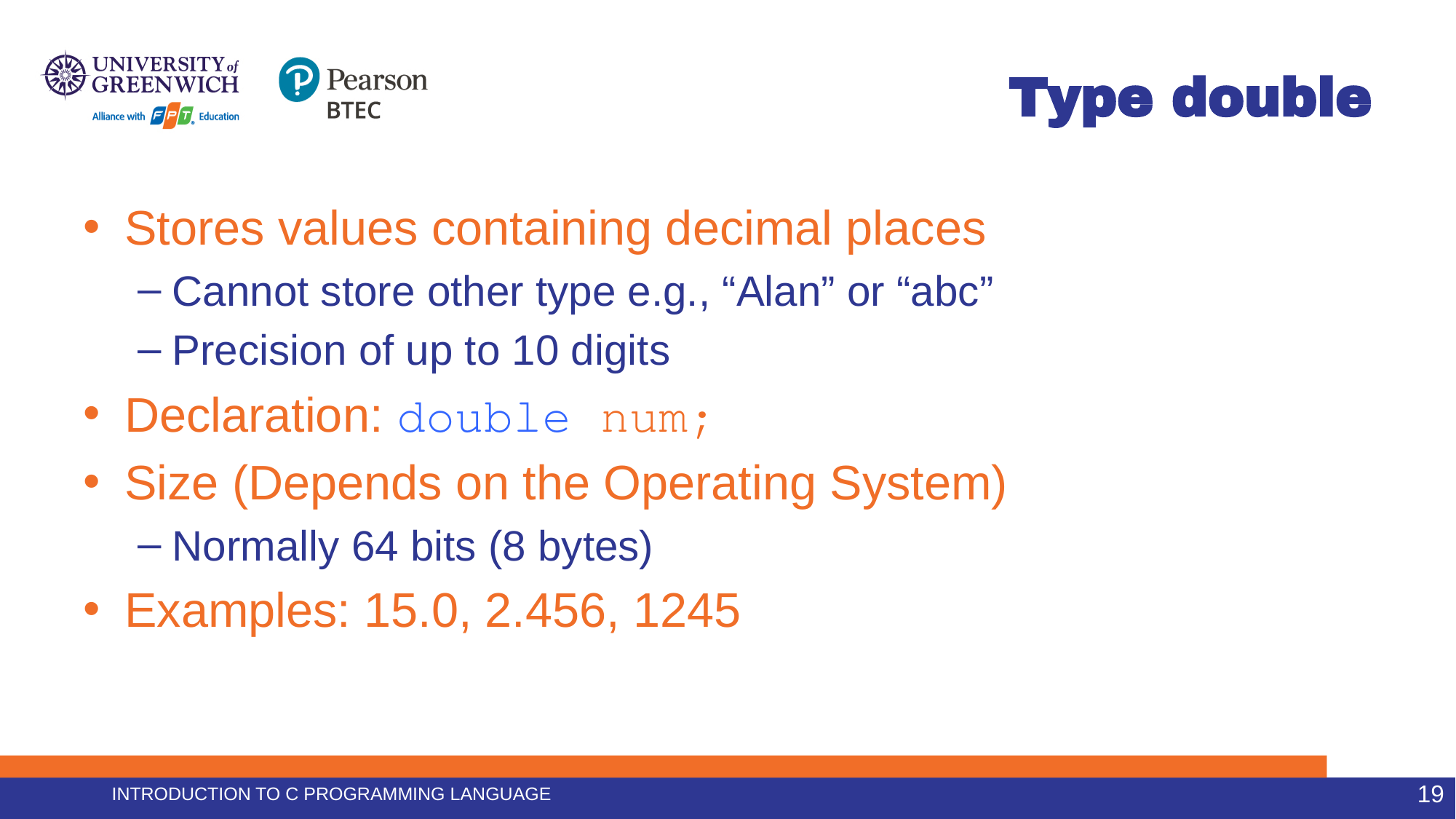

# Type double
Stores values containing decimal places
Cannot store other type e.g., “Alan” or “abc”
Precision of up to 10 digits
Declaration: double num;
Size (Depends on the Operating System)
Normally 64 bits (8 bytes)
Examples: 15.0, 2.456, 1245
Introduction to C programming language
19